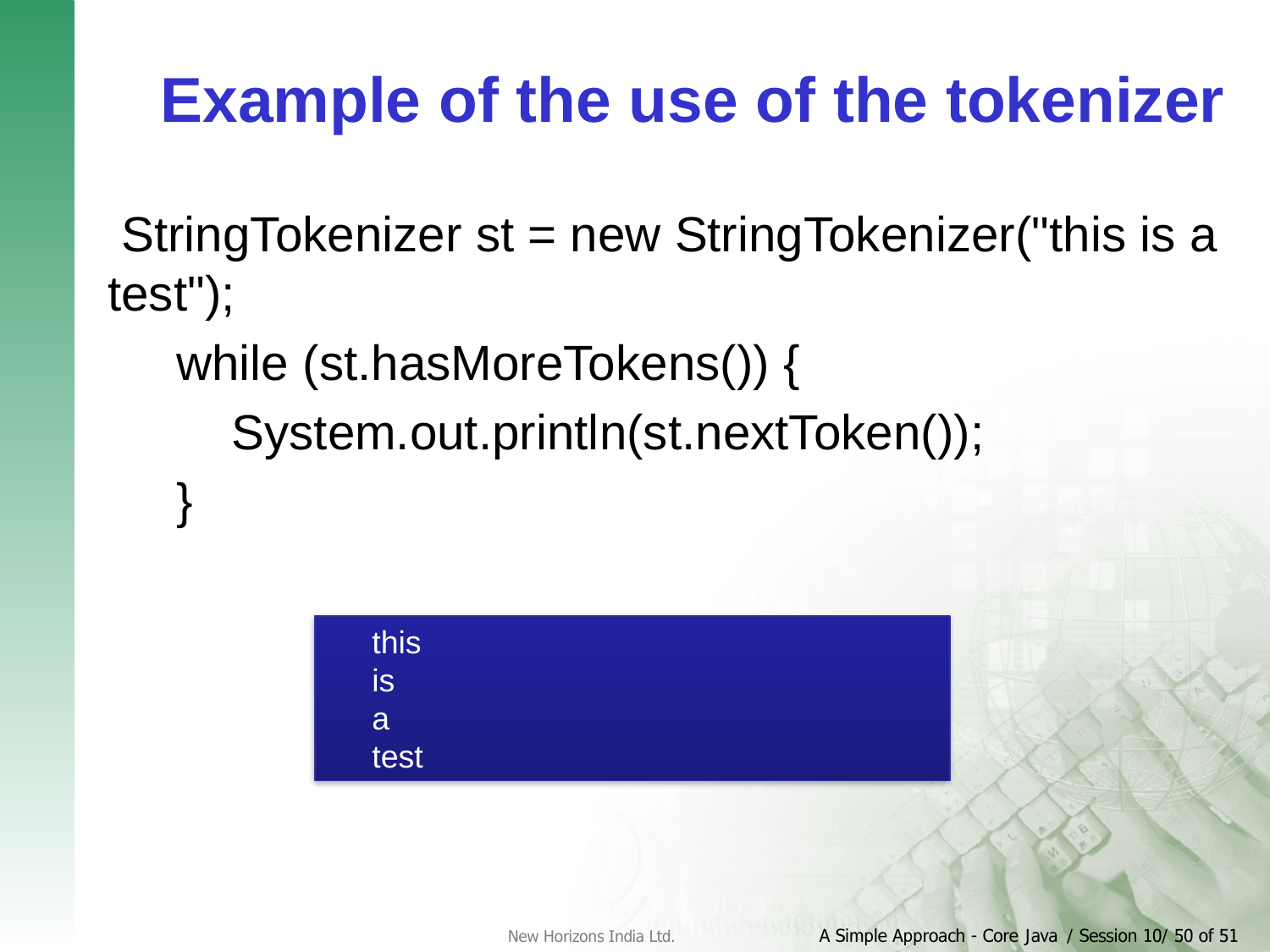

# Example of the use of the tokenizer
 StringTokenizer st = new StringTokenizer("this is a test");
     while (st.hasMoreTokens()) {
         System.out.println(st.nextToken());
     }
     this
     is
     a
     test